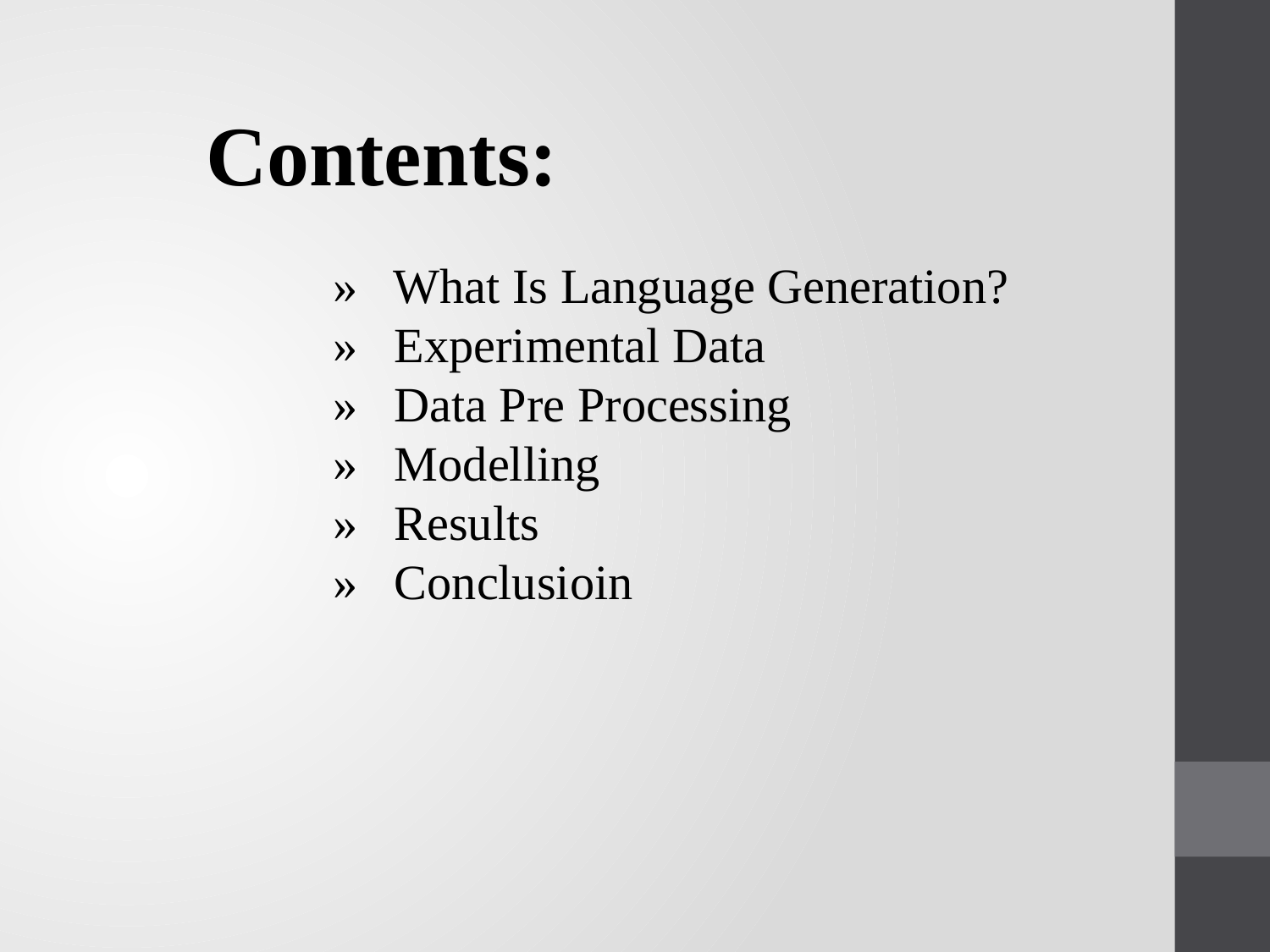

Contents:

»   What Is Language Generation?
»   Experimental Data
»   Data Pre Processing
»   Modelling
»   Results
»   Conclusioin